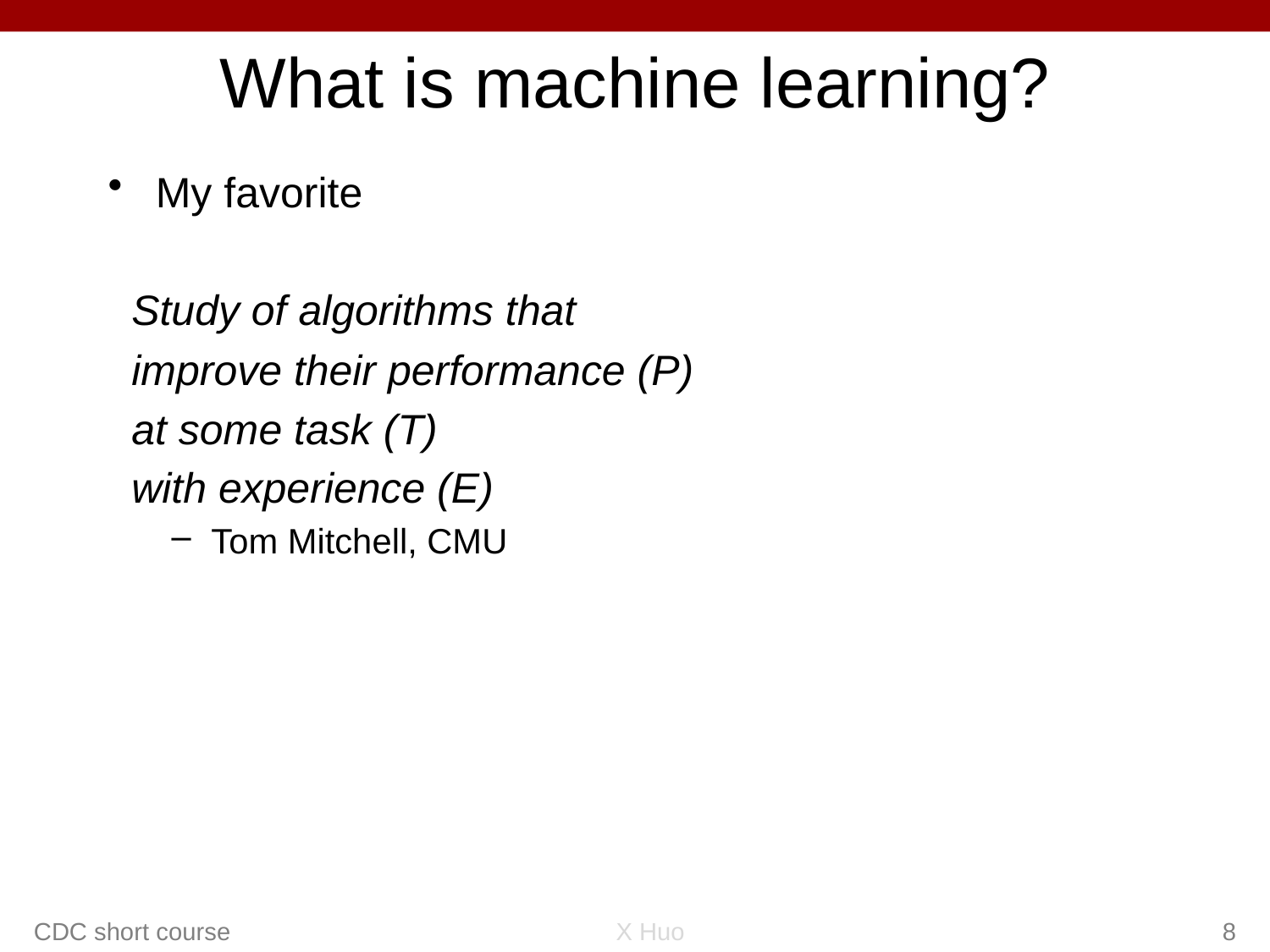

# What is machine learning?
My favorite

  Study of algorithms that
  improve their performance (P)
  at some task (T)
  with experience (E)
Tom Mitchell, CMU

CDC short course
X Huo
8